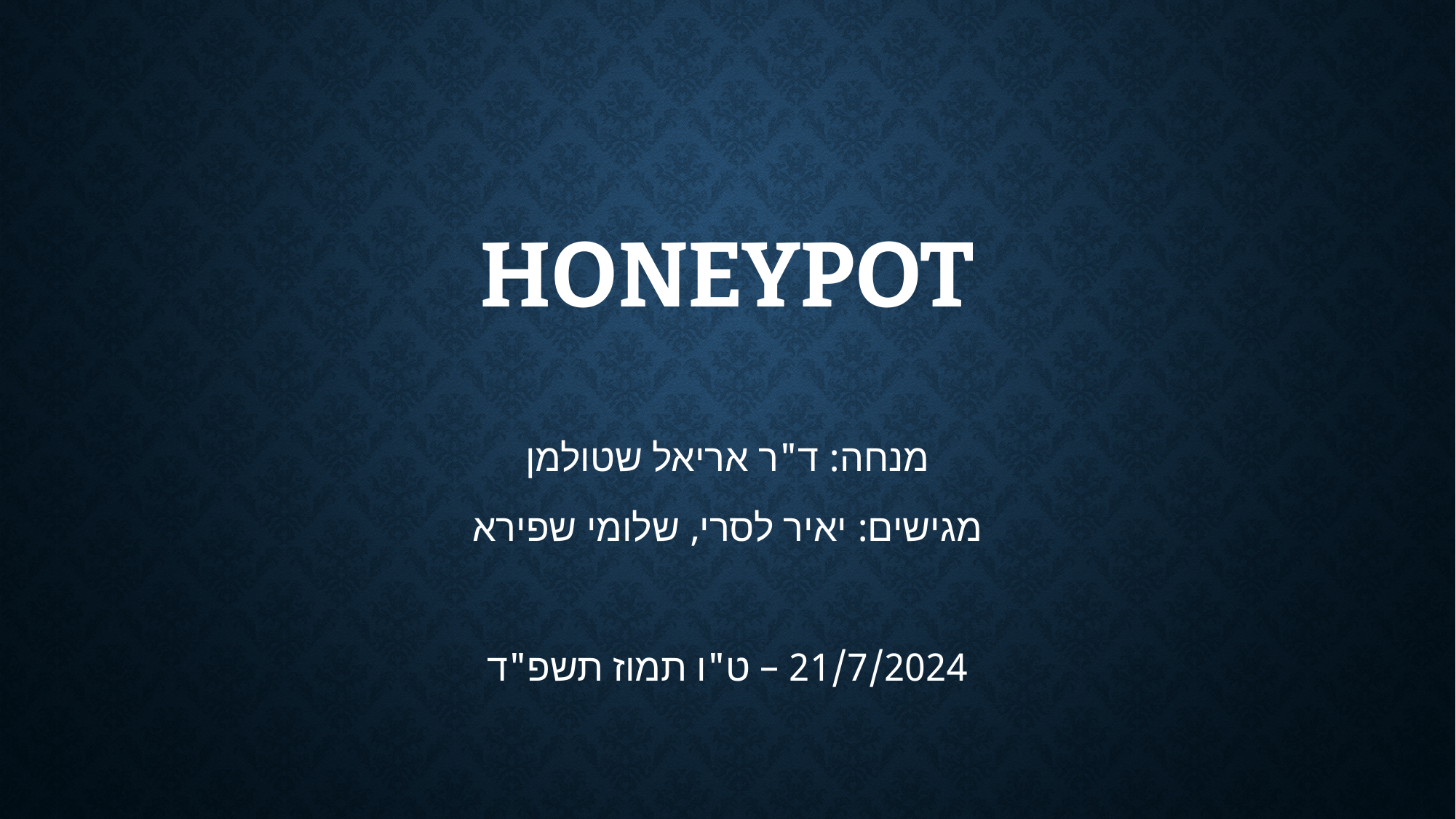

# Honeypot
מנחה: ד"ר אריאל שטולמן
מגישים: יאיר לסרי, שלומי שפירא

21/7/2024 – ט"ו תמוז תשפ"ד